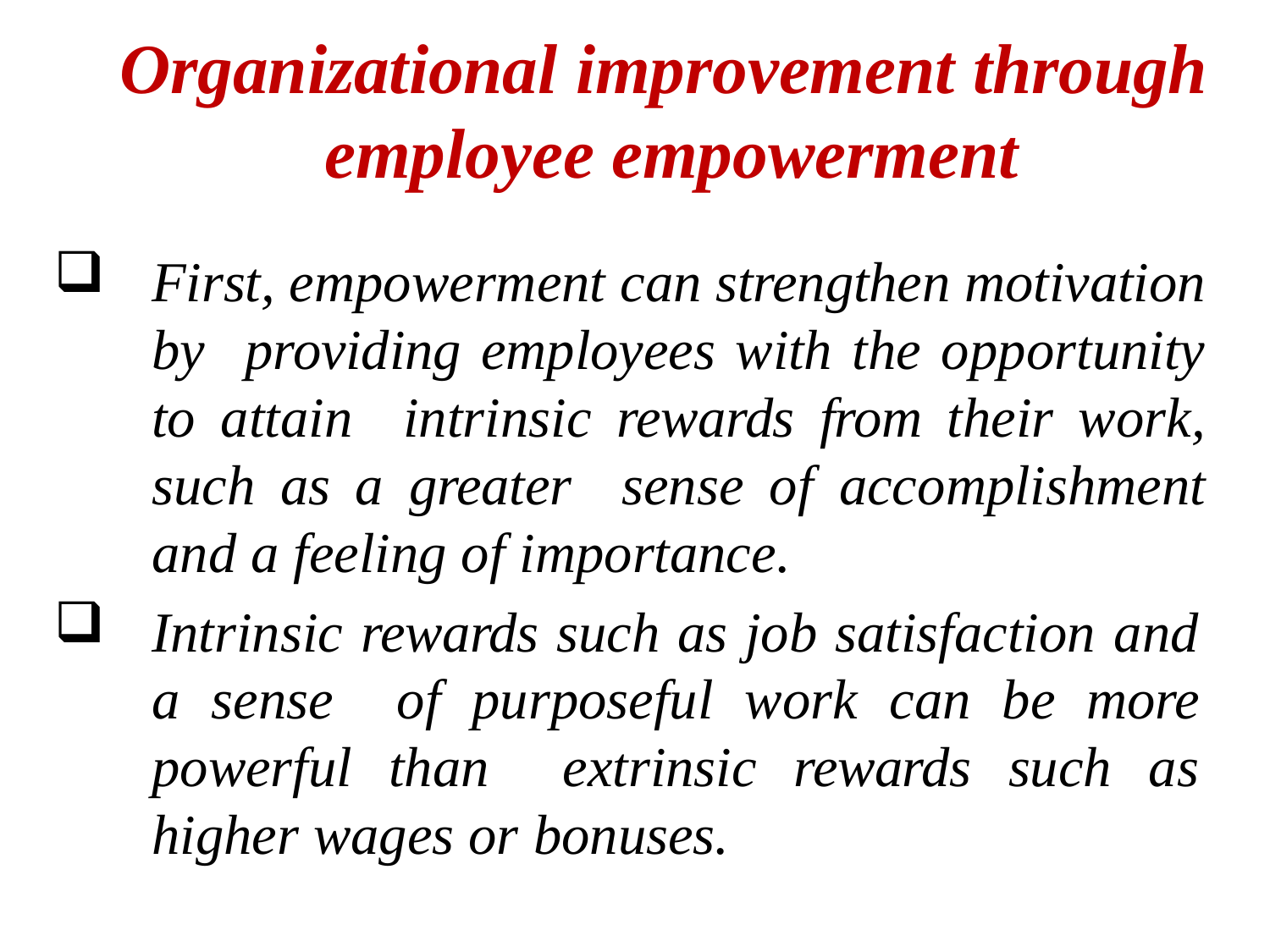

# Organizational improvement through  employee empowerment
First, empowerment can strengthen motivation by  providing employees with the opportunity to attain  intrinsic rewards from their work, such as a greater  sense of accomplishment and a feeling of importance.
Intrinsic rewards such as job satisfaction and a sense  of purposeful work can be more powerful than  extrinsic rewards such as higher wages or bonuses.